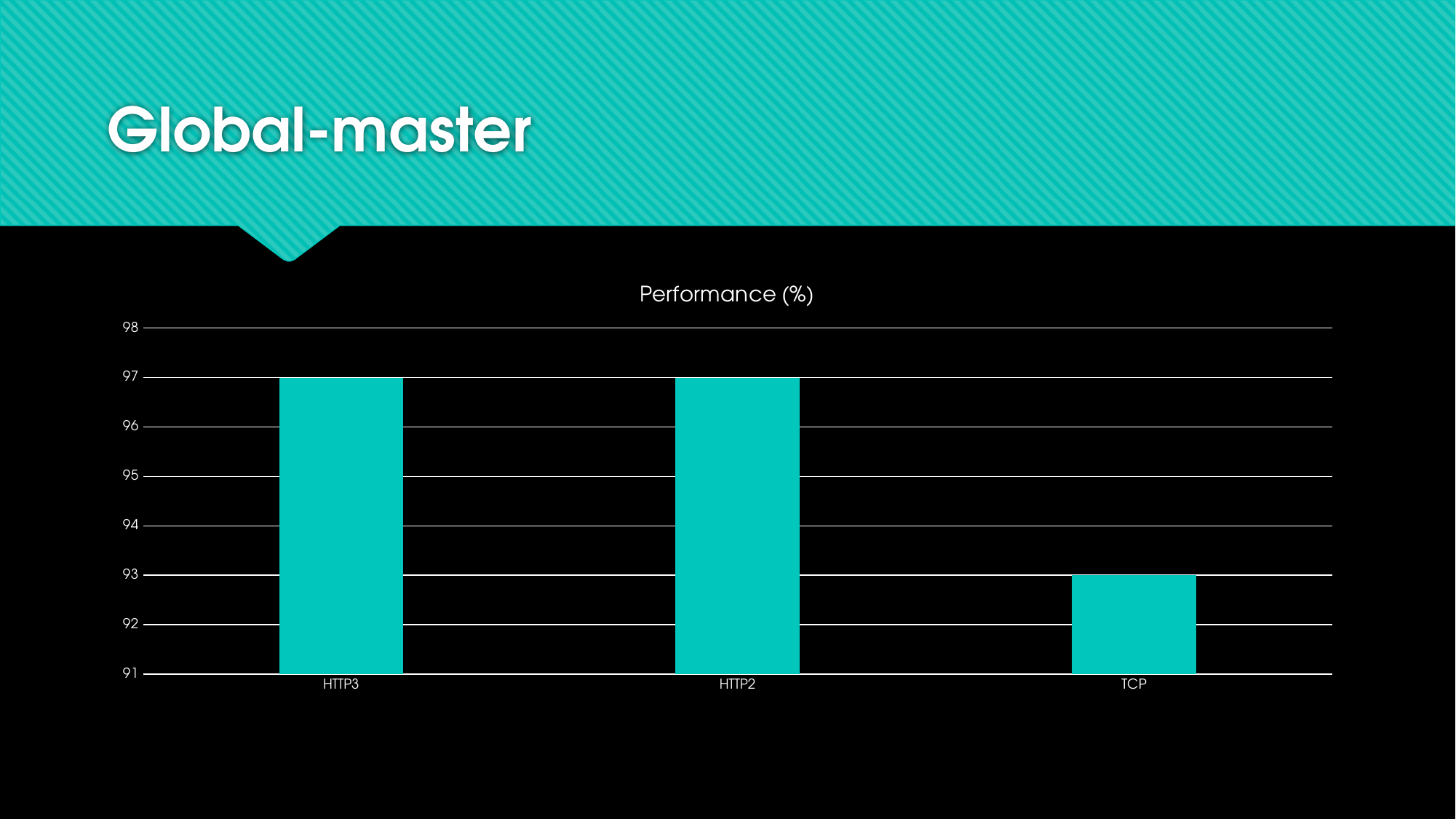

# Global-master

### Chart:

| Category | Performance (%) |
|---|---|
| HTTP3 | 97.0 |
| HTTP2 | 97.0 |
| TCP | 93.0 |